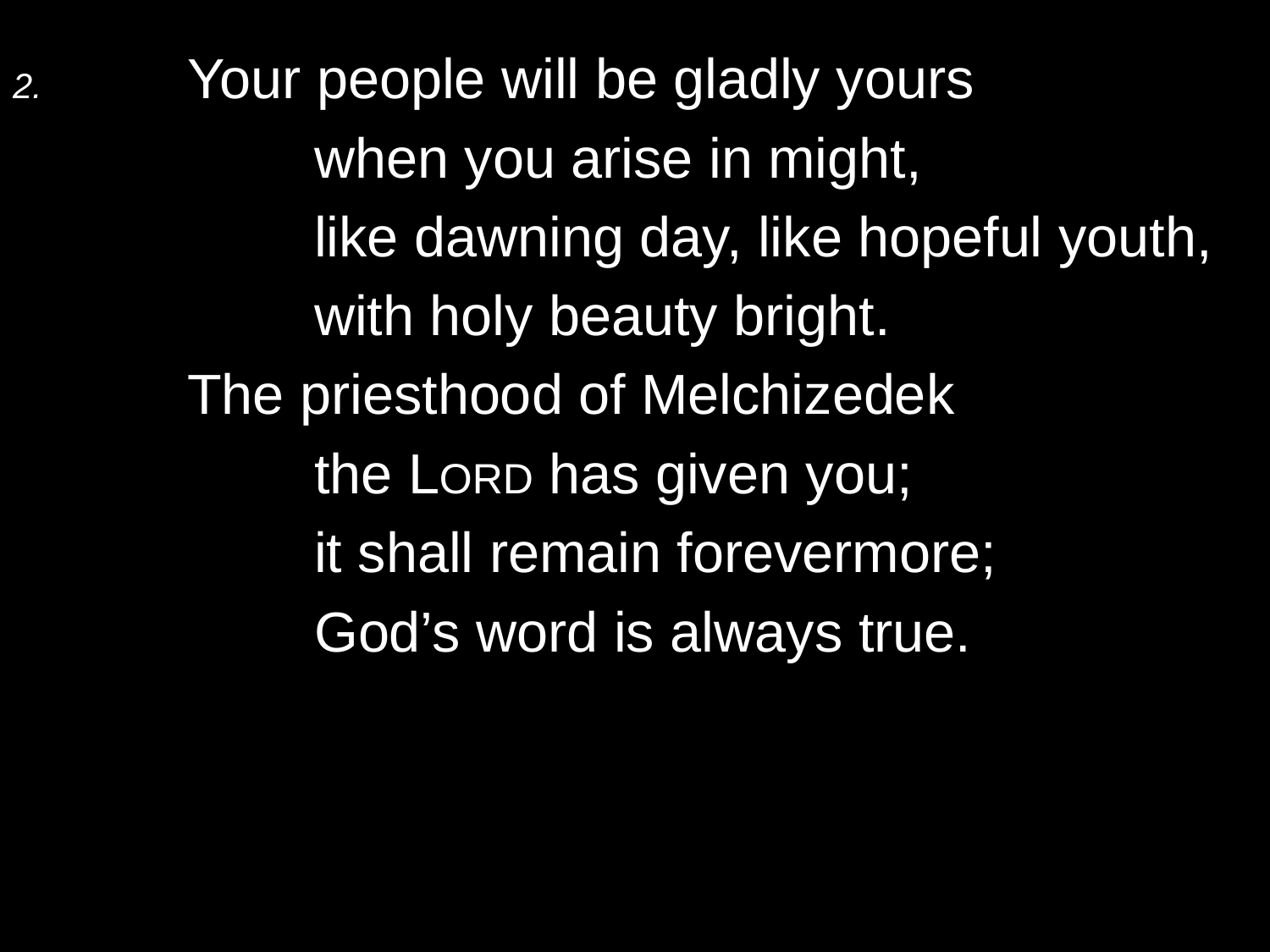

2.	Your people will be gladly yours
		when you arise in might,
		like dawning day, like hopeful youth,
		with holy beauty bright.
	The priesthood of Melchizedek
		the Lord has given you;
		it shall remain forevermore;
		God’s word is always true.